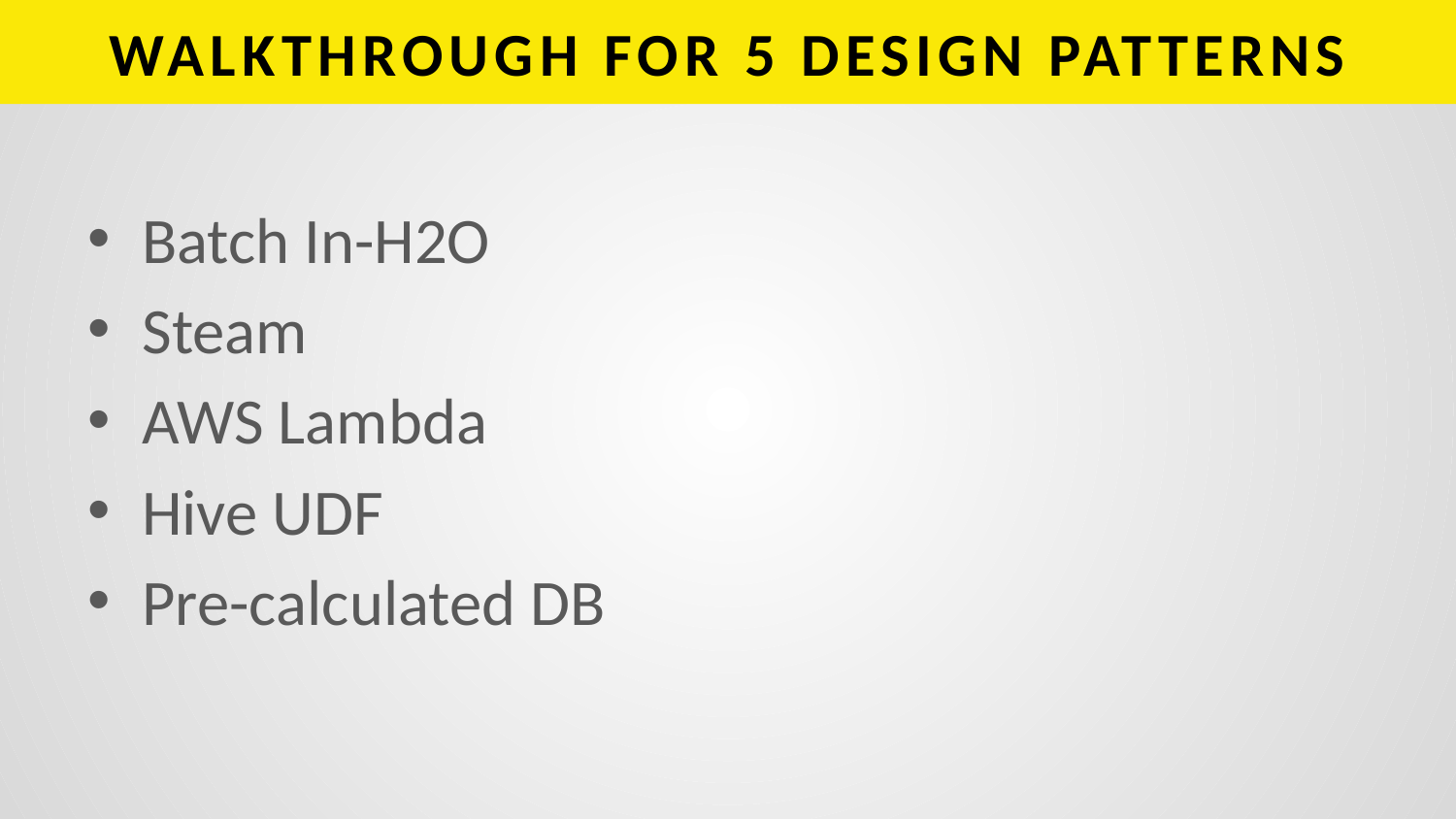

# WALKTHROUGH FOR 5 DESIGN PATTERNS
Batch In-H2O
Steam
AWS Lambda
Hive UDF
Pre-calculated DB